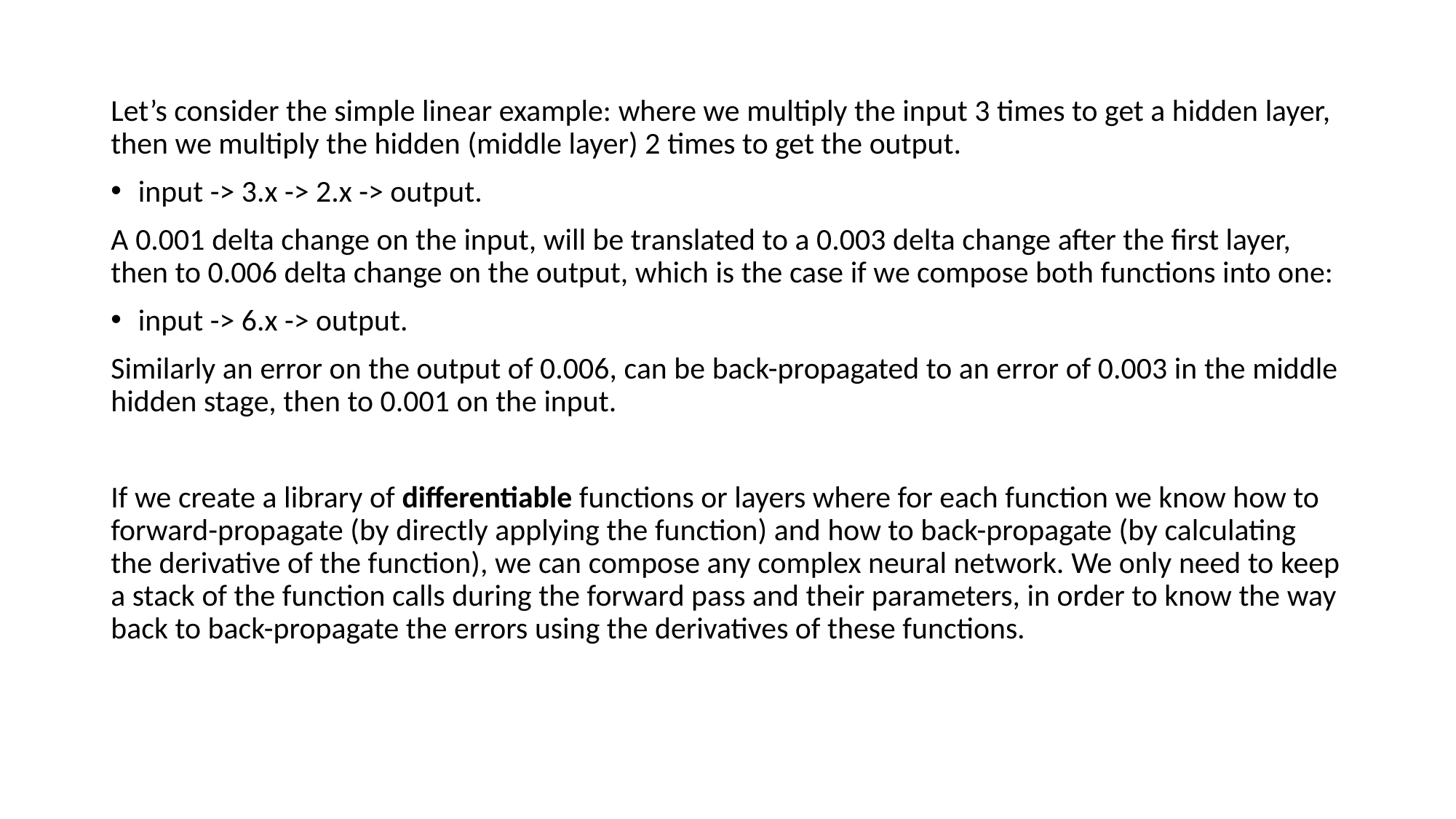

Let’s consider the simple linear example: where we multiply the input 3 times to get a hidden layer, then we multiply the hidden (middle layer) 2 times to get the output.
input -> 3.x -> 2.x -> output.
A 0.001 delta change on the input, will be translated to a 0.003 delta change after the first layer, then to 0.006 delta change on the output, which is the case if we compose both functions into one:
input -> 6.x -> output.
Similarly an error on the output of 0.006, can be back-propagated to an error of 0.003 in the middle hidden stage, then to 0.001 on the input.

If we create a library of differentiable functions or layers where for each function we know how to forward-propagate (by directly applying the function) and how to back-propagate (by calculating the derivative of the function), we can compose any complex neural network. We only need to keep a stack of the function calls during the forward pass and their parameters, in order to know the way back to back-propagate the errors using the derivatives of these functions.